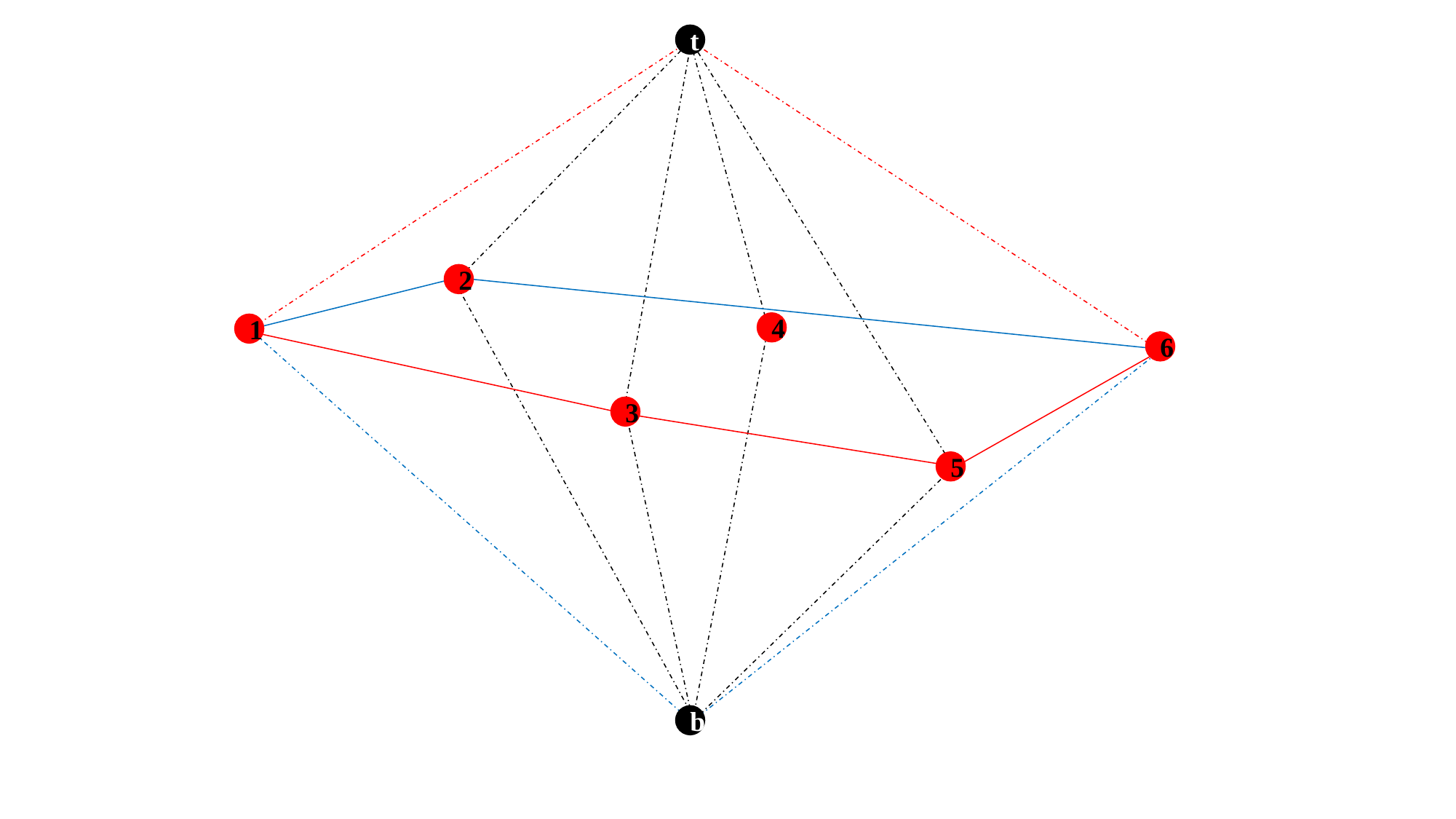

t
2
4
1
6
3
5
b